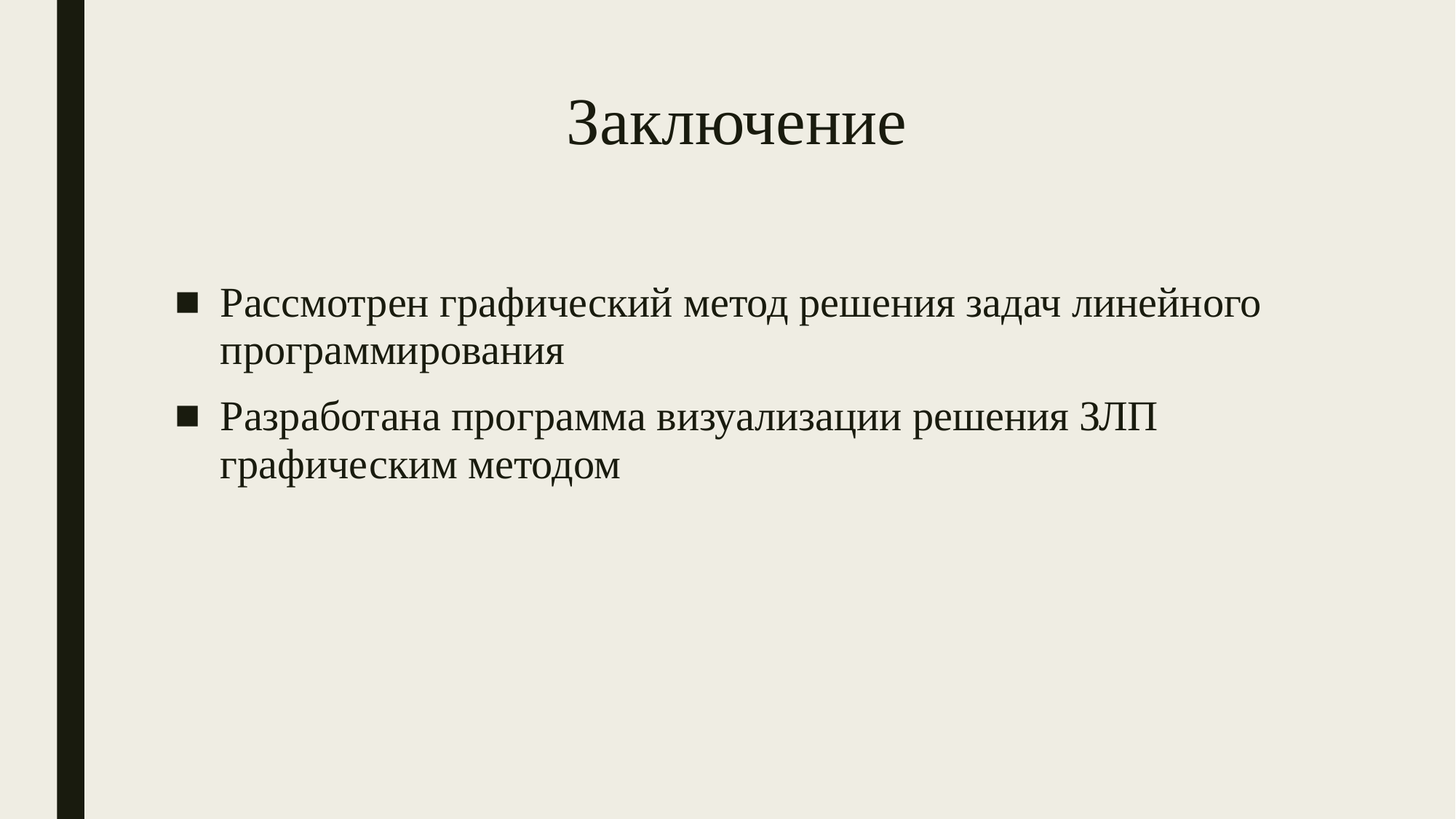

# Заключение
Рассмотрен графический метод решения задач линейного программирования
Разработана программа визуализации решения ЗЛП графическим методом